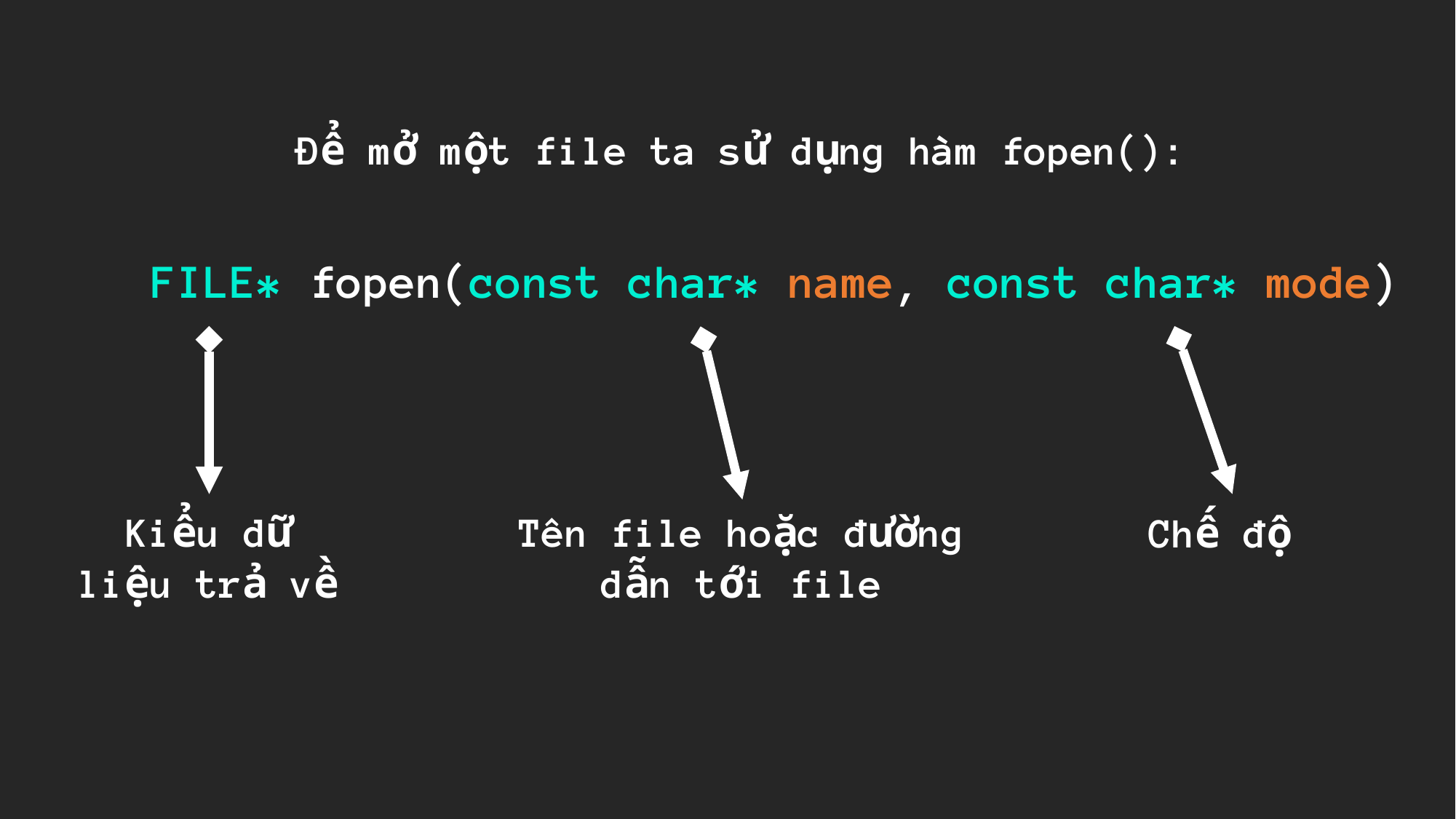

Để mở một file ta sử dụng hàm fopen():
FILE* fopen(const char* name, const char* mode)
Chế độ
Kiểu dữ liệu trả về
Tên file hoặc đường dẫn tới file